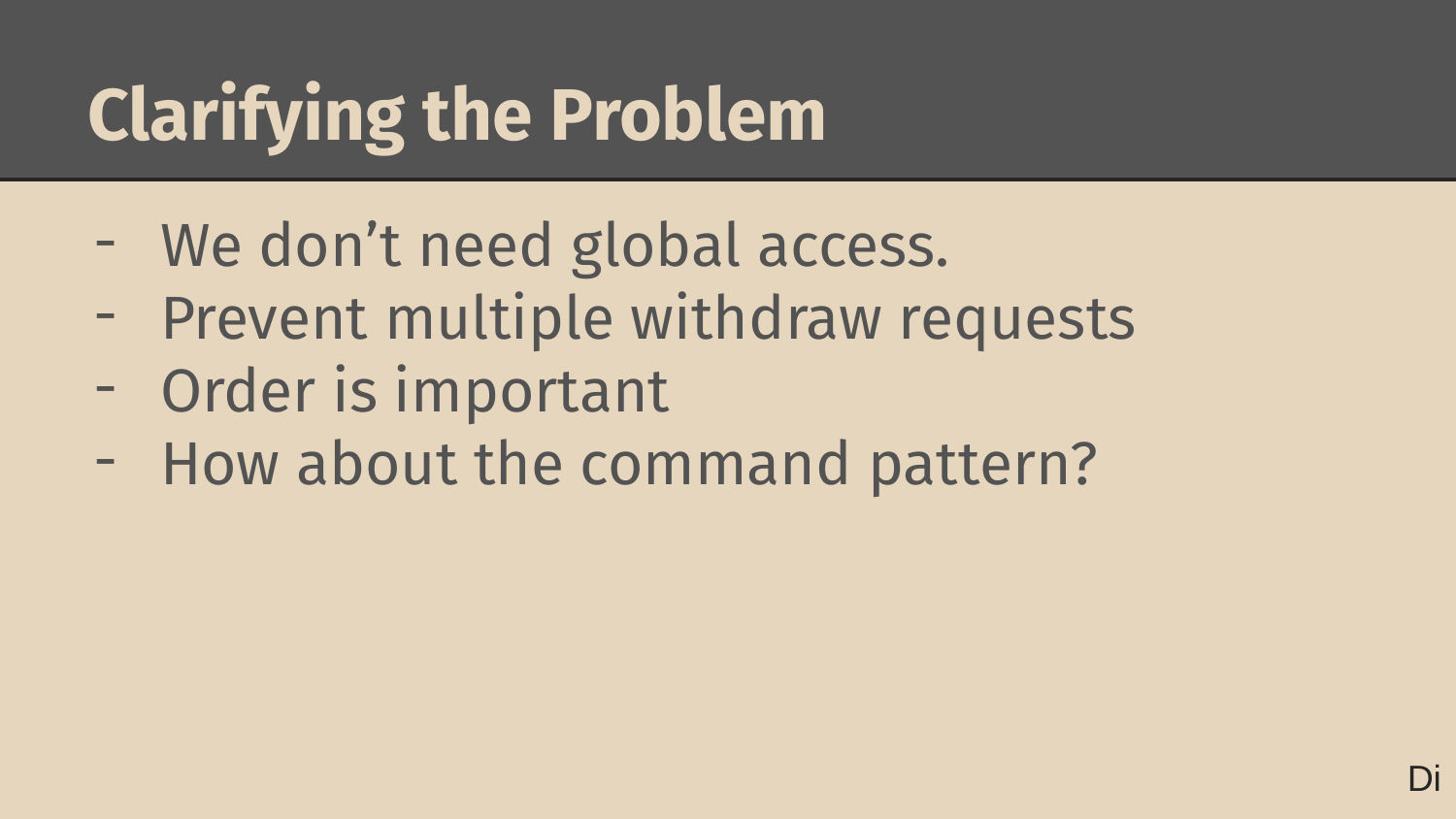

# Clarifying the Problem
We don’t need global access.
Prevent multiple withdraw requests
Order is important
How about the command pattern?
Di